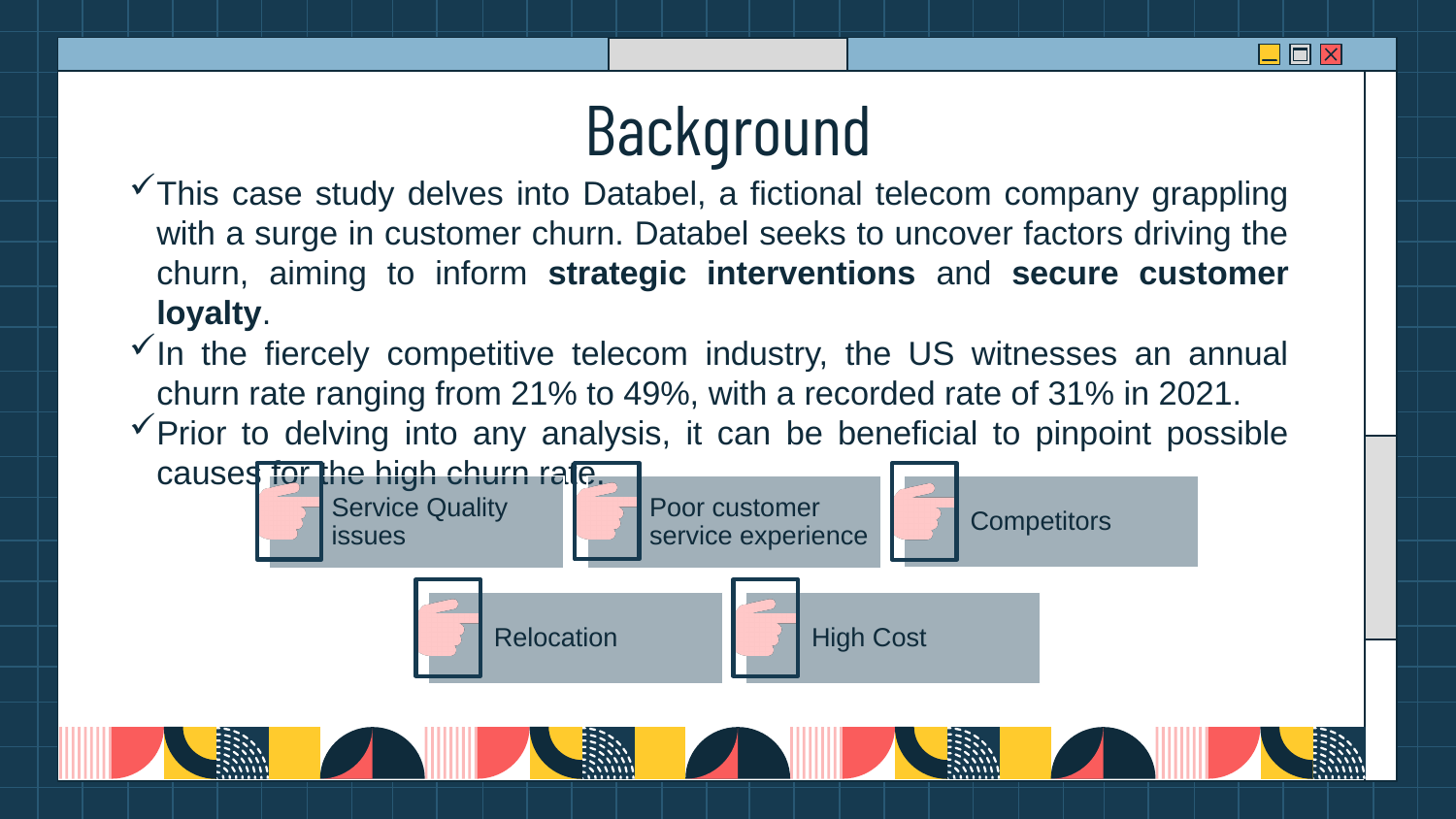

# Background
This case study delves into Databel, a fictional telecom company grappling with a surge in customer churn. Databel seeks to uncover factors driving the churn, aiming to inform strategic interventions and secure customer loyalty.
In the fiercely competitive telecom industry, the US witnesses an annual churn rate ranging from 21% to 49%, with a recorded rate of 31% in 2021.
Prior to delving into any analysis, it can be beneficial to pinpoint possible causes for the high churn rate.
Service Quality issues
Poor customer service experience
Competitors
Relocation
High Cost